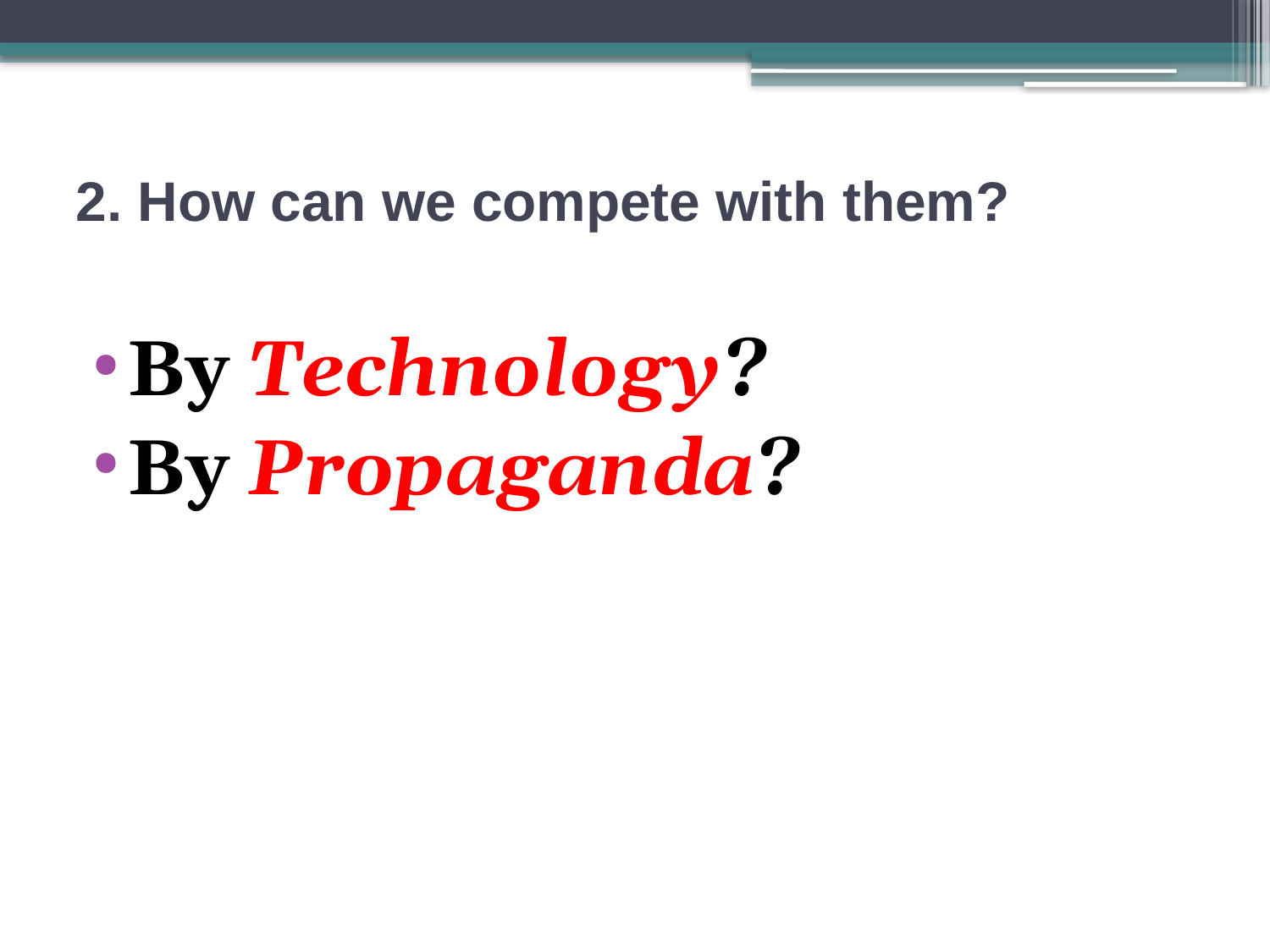

# 2. How can we compete with them?
By Technology?
By Propaganda?